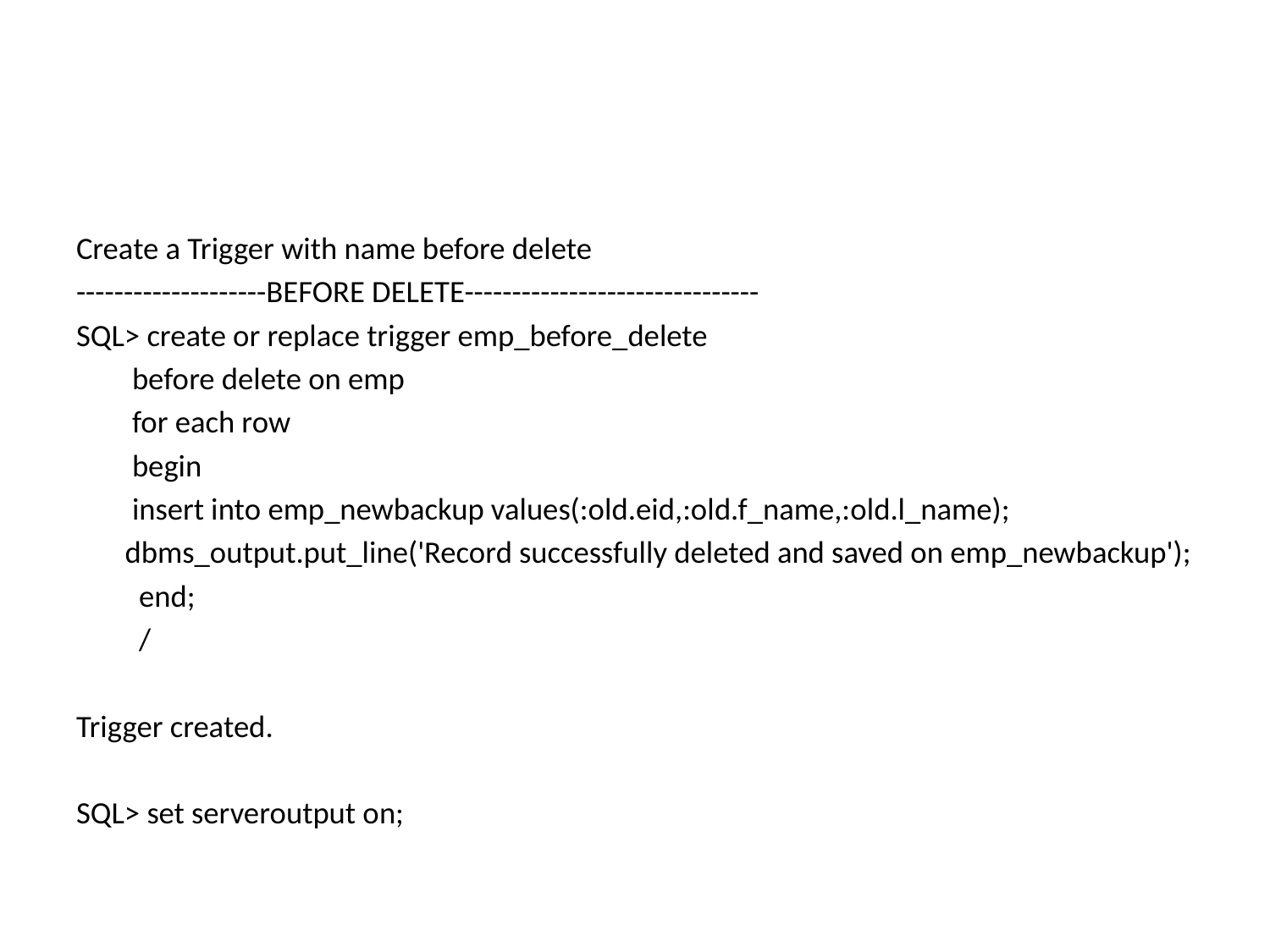

#
Create a Trigger with name before delete
--------------------BEFORE DELETE-------------------------------
SQL> create or replace trigger emp_before_delete
        before delete on emp
        for each row
        begin
        insert into emp_newbackup values(:old.eid,:old.f_name,:old.l_name);
       dbms_output.put_line('Record successfully deleted and saved on emp_newbackup');
         end;
         /

Trigger created.

SQL> set serveroutput on;